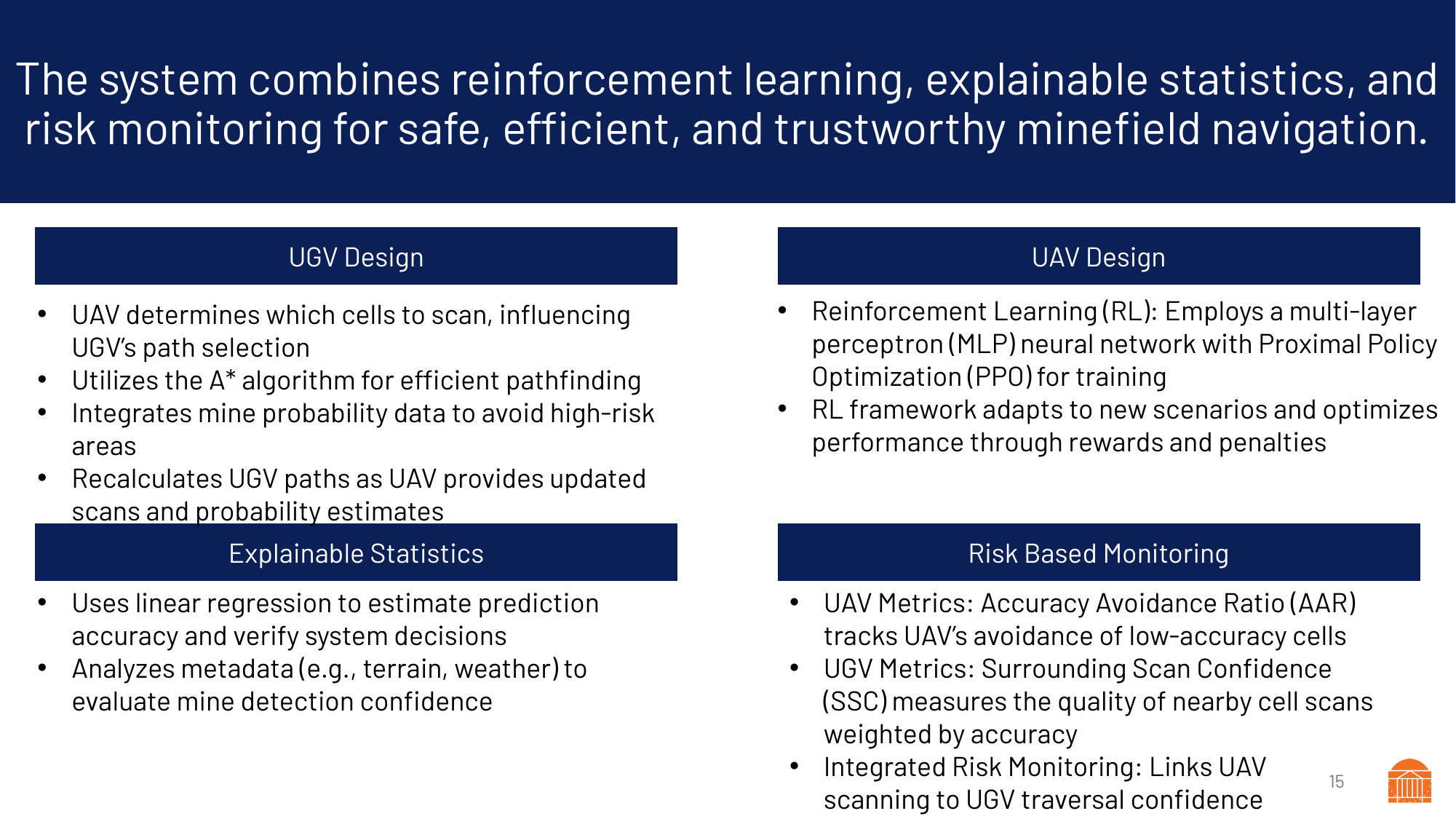

# The system combines reinforcement learning, explainable statistics, and risk monitoring for safe, efficient, and trustworthy minefield navigation.
UGV Design
UAV Design
Reinforcement Learning (RL): Employs a multi-layer perceptron (MLP) neural network with Proximal Policy Optimization (PPO) for training
RL framework adapts to new scenarios and optimizes performance through rewards and penalties
UAV determines which cells to scan, influencing UGV’s path selection
Utilizes the A* algorithm for efficient pathfinding
Integrates mine probability data to avoid high-risk areas
Recalculates UGV paths as UAV provides updated scans and probability estimates
Explainable Statistics
Risk Based Monitoring
Uses linear regression to estimate prediction accuracy and verify system decisions
Analyzes metadata (e.g., terrain, weather) to evaluate mine detection confidence
UAV Metrics: Accuracy Avoidance Ratio (AAR) tracks UAV’s avoidance of low-accuracy cells
UGV Metrics: Surrounding Scan Confidence (SSC) measures the quality of nearby cell scans weighted by accuracy
Integrated Risk Monitoring: Links UAV scanning to UGV traversal confidence
15